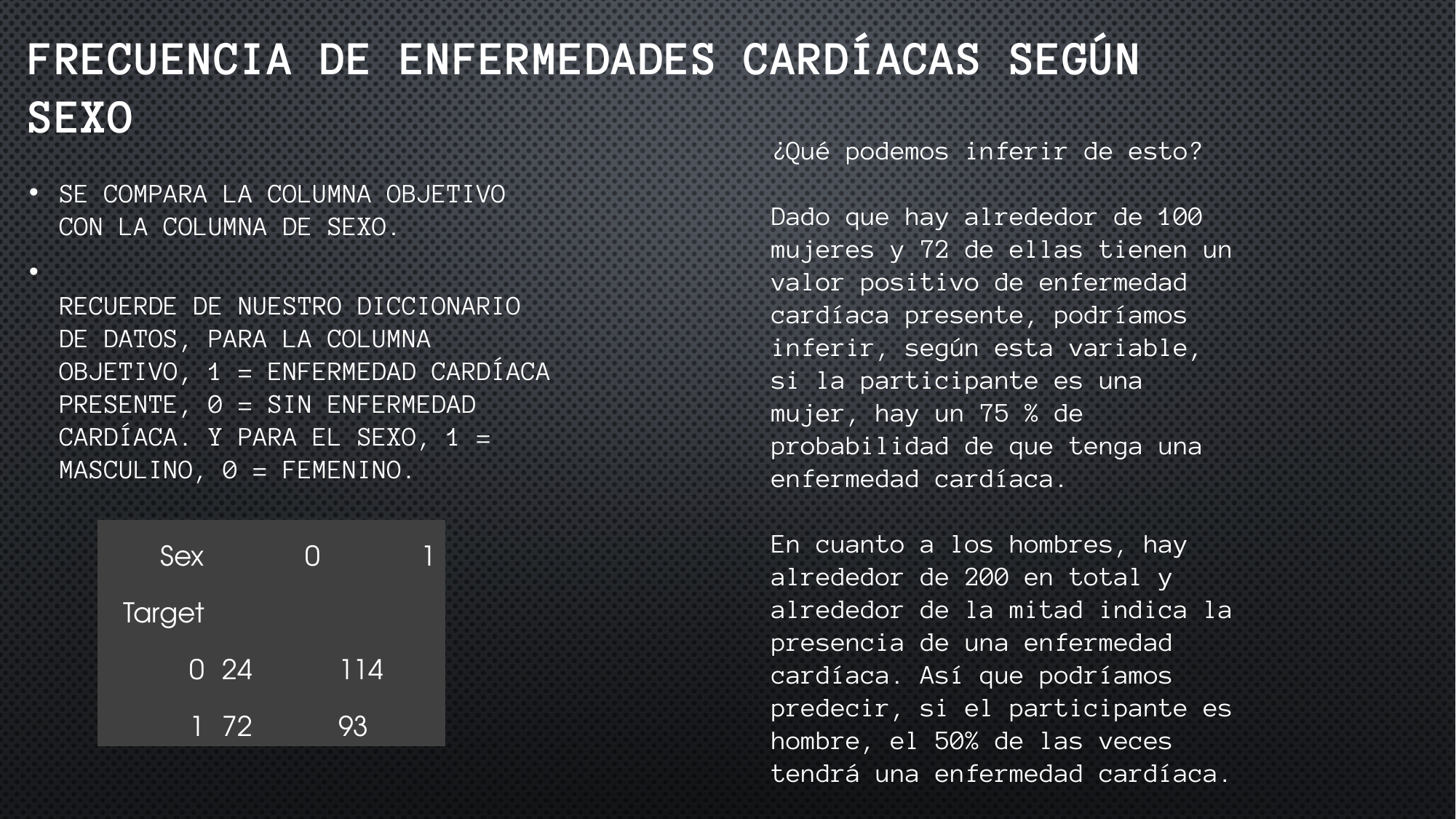

# Frecuencia de enfermedades cardíacas según sexo
¿Qué podemos inferir de esto?
Dado que hay alrededor de 100 mujeres y 72 de ellas tienen un valor positivo de enfermedad cardíaca presente, podríamos inferir, según esta variable, si la participante es una mujer, hay un 75 % de probabilidad de que tenga una enfermedad cardíaca.
En cuanto a los hombres, hay alrededor de 200 en total y alrededor de la mitad indica la presencia de una enfermedad cardíaca. Así que podríamos predecir, si el participante es hombre, el 50% de las veces tendrá una enfermedad cardíaca.

Se compara la columna objetivo con la columna de sexo.
Recuerde de nuestro diccionario de datos, para la columna objetivo, 1 = enfermedad cardíaca presente, 0 = sin enfermedad cardíaca. Y para el sexo, 1 = masculino, 0 = femenino.

| Sex | 0 | 1 |
| --- | --- | --- |
| Target |  |  |
| 0 | 24 | 114 |
| 1 | 72 | 93 |